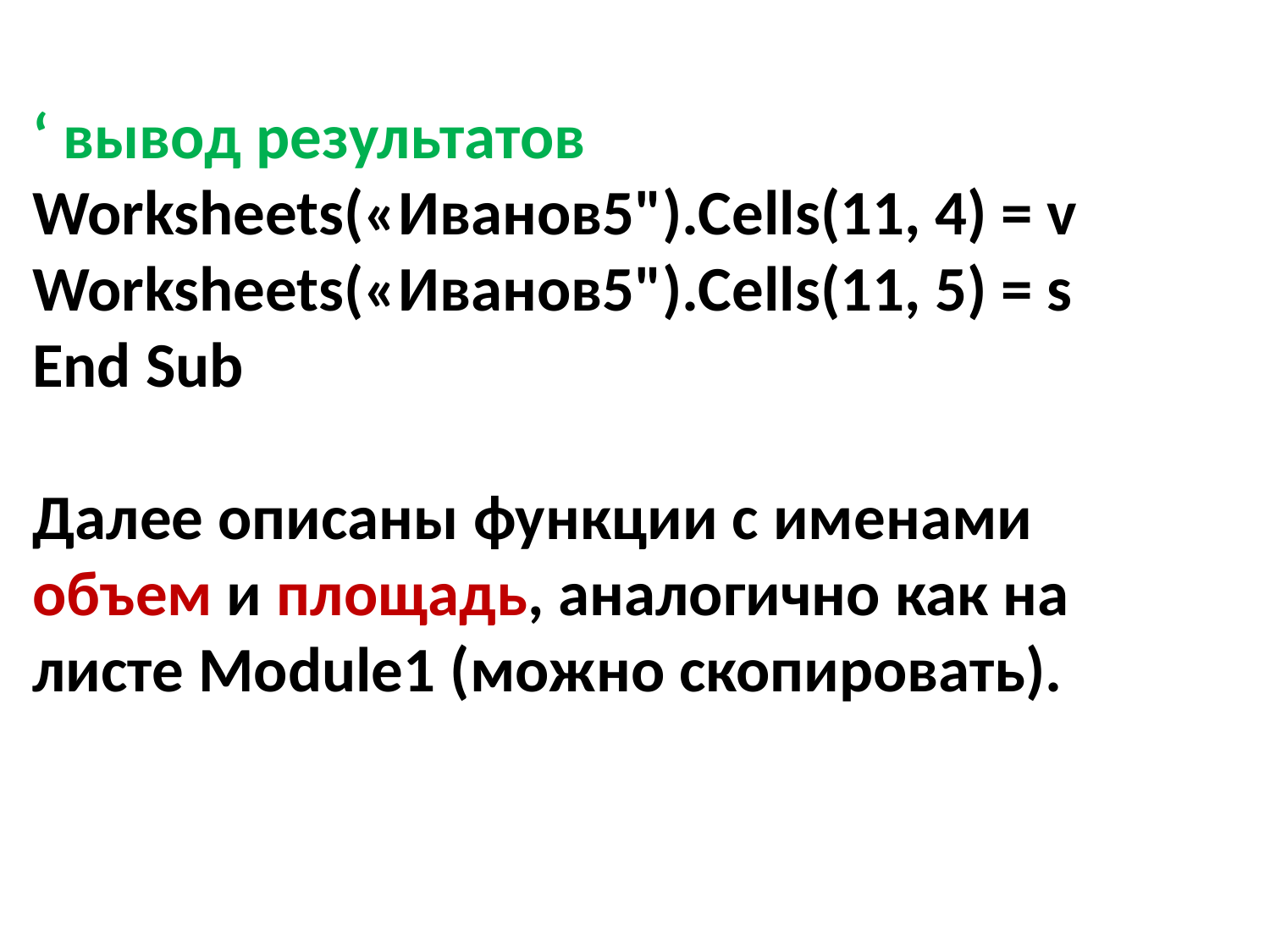

‘ вывод результатов
Worksheets(«Иванов5").Cells(11, 4) = v
Worksheets(«Иванов5").Cells(11, 5) = s
End Sub

Далее описаны функции с именами объем и площадь, аналогично как на листе Module1 (можно скопировать).